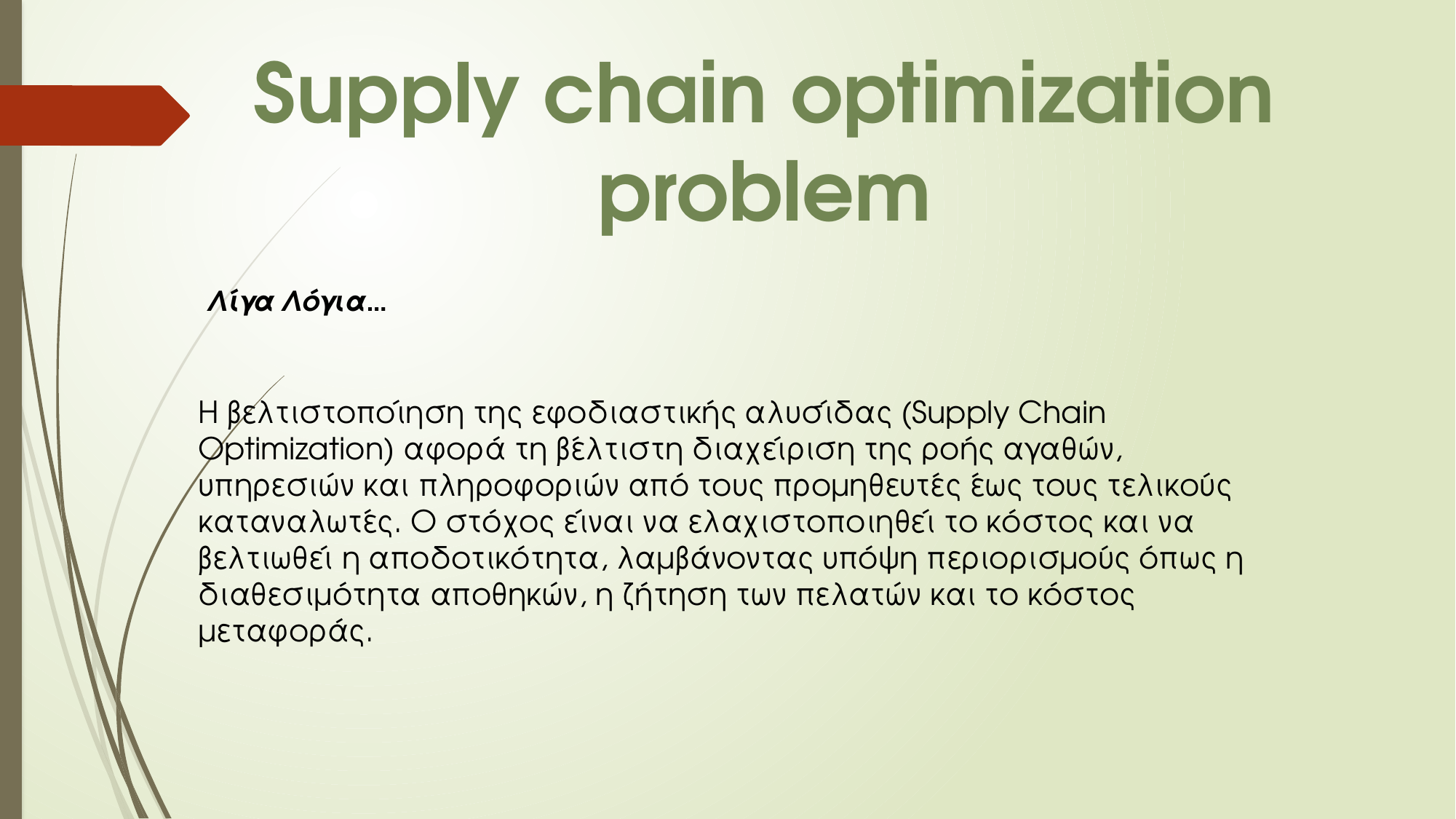

Supply chain optimization problem
Λίγα Λόγια…
Η βελτιστοποίηση της εφοδιαστικής αλυσίδας (Supply Chain Optimization) αφορά τη βέλτιστη διαχείριση της ροής αγαθών, υπηρεσιών και πληροφοριών από τους προμηθευτές έως τους τελικούς καταναλωτές. Ο στόχος είναι να ελαχιστοποιηθεί το κόστος και να βελτιωθεί η αποδοτικότητα, λαμβάνοντας υπόψη περιορισμούς όπως η διαθεσιμότητα αποθηκών, η ζήτηση των πελατών και το κόστος μεταφοράς.